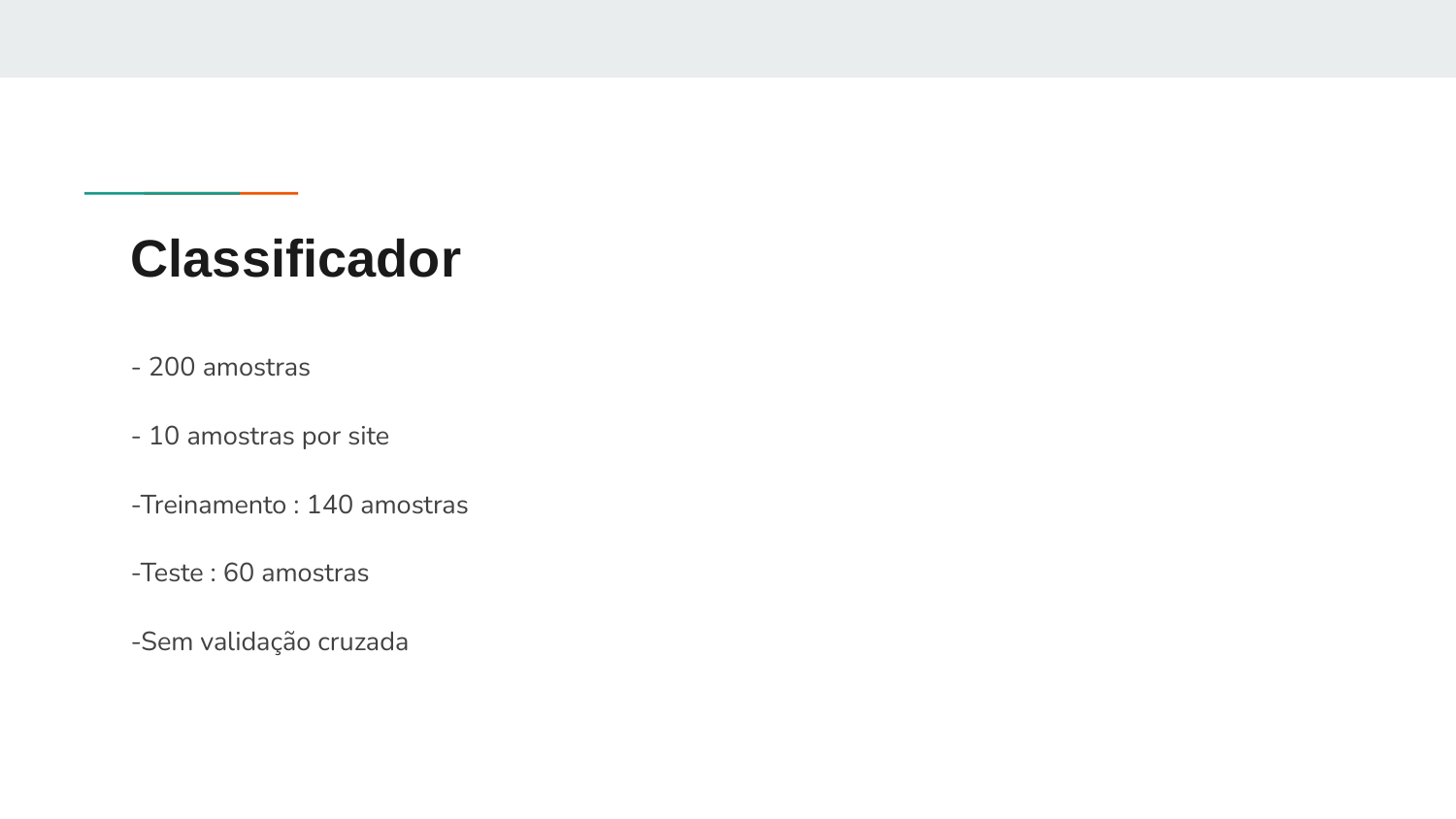

# Classificador
- 200 amostras
- 10 amostras por site
-Treinamento : 140 amostras
-Teste : 60 amostras
-Sem validação cruzada